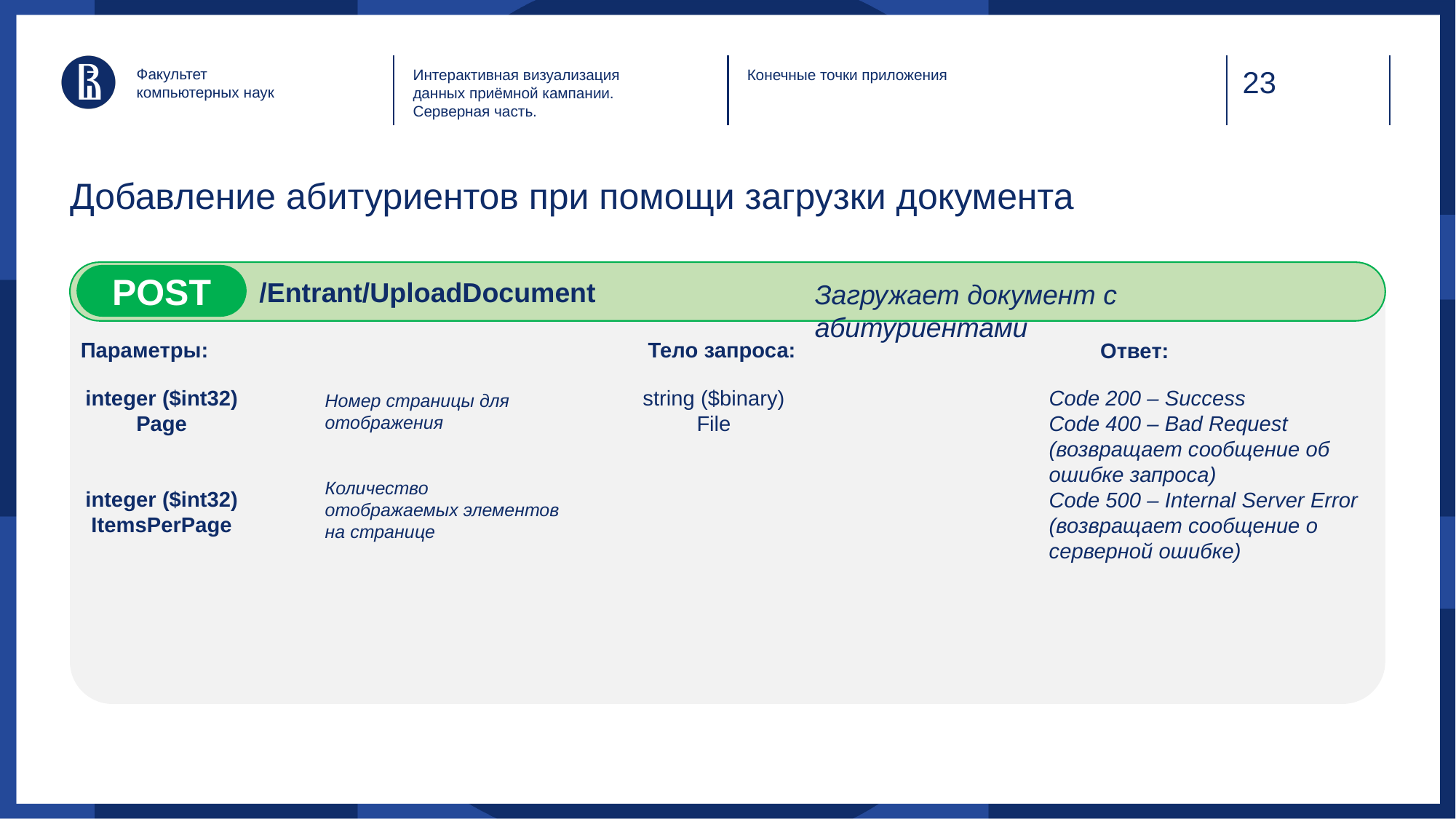

Факультет
компьютерных наук

Интерактивная визуализация данных приёмной кампании. Серверная часть.
Конечные точки приложения
# Добавление абитуриентов при помощи загрузки документа

                                    /Entrant/UploadDocument
POST
Загружает документ с абитуриентами
Параметры:
Тело запроса:
Ответ:
string ($binary)
File
integer ($int32) Page

integer ($int32) ItemsPerPage
Code 200 – Success
Code 400 – Bad Request (возвращает сообщение об ошибке запроса)
Code 500 – Internal Server Error (возвращает сообщение о серверной ошибке)
Номер страницы для отображения

Количество отображаемых элементов на странице